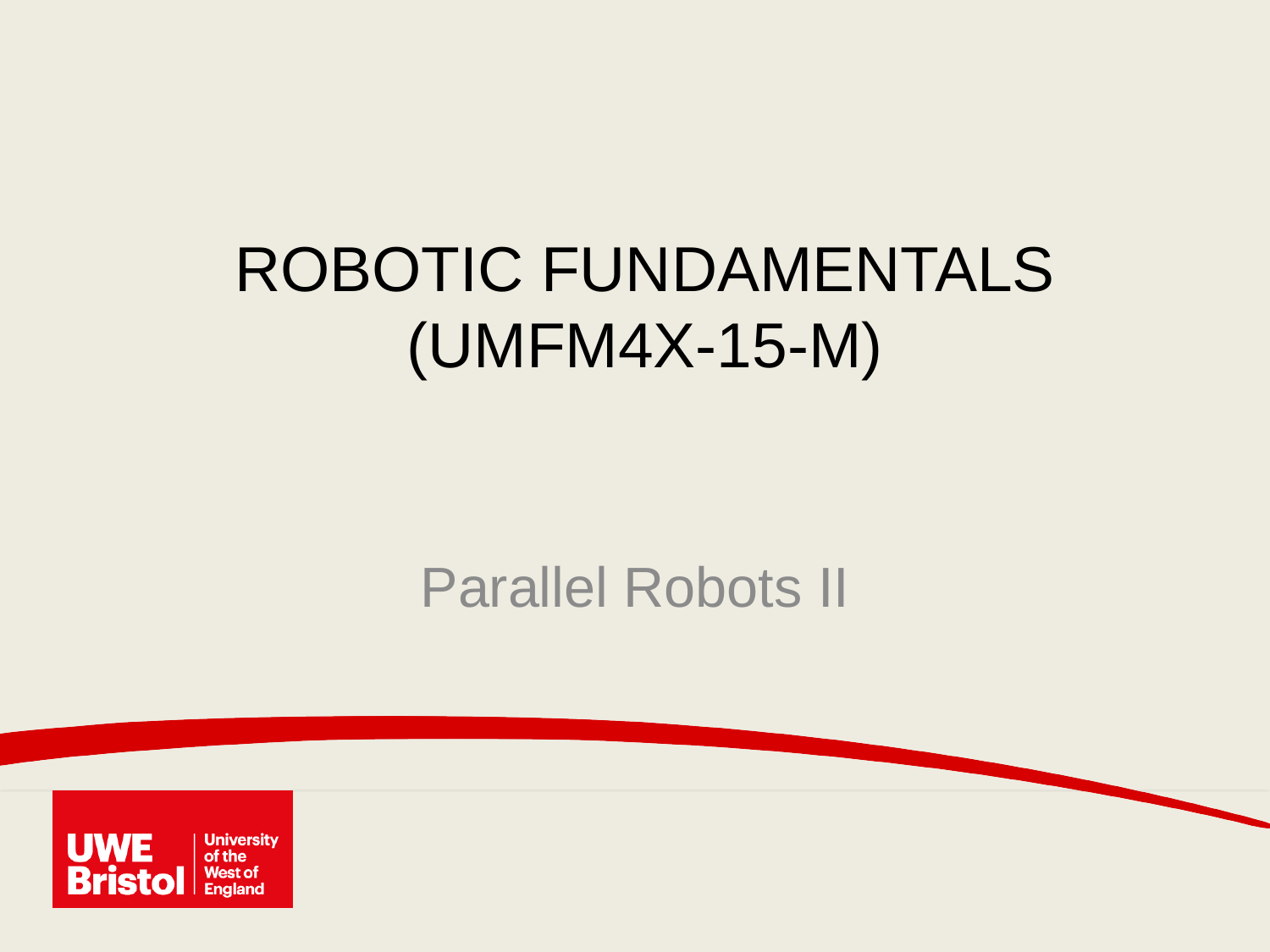

# ROBOTIC FUNDAMENTALS (UMFM4X-15-M)
Parallel Robots II